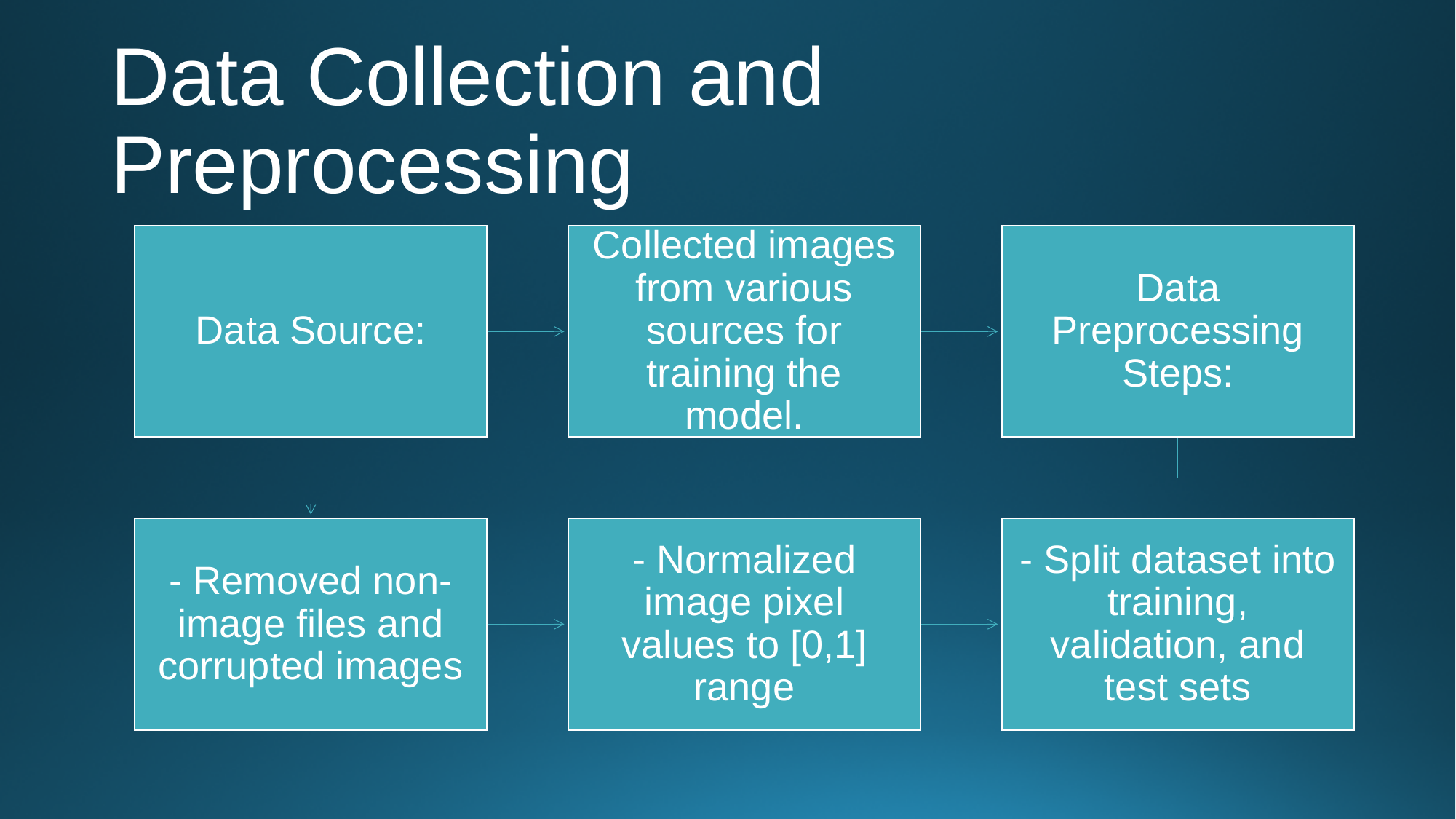

# Data Collection and Preprocessing

Data Source:

Collected images from various sources for training the model.

Data Preprocessing Steps:

- Removed non-image files and corrupted images

- Normalized image pixel values to [0,1] range
- Split dataset into training, validation, and test sets